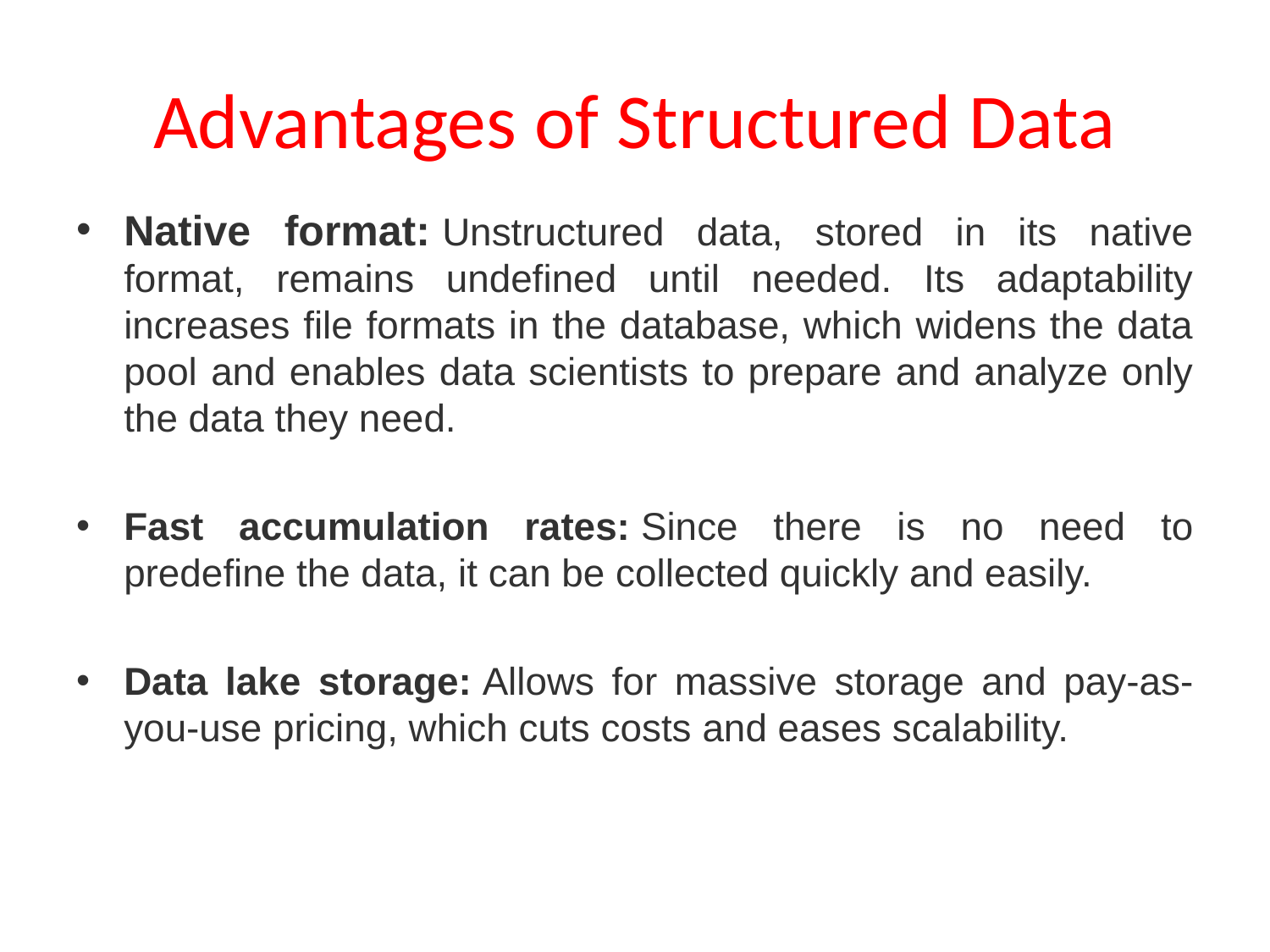

# Advantages of Structured Data
Native format: Unstructured data, stored in its native format, remains undefined until needed. Its adaptability increases file formats in the database, which widens the data pool and enables data scientists to prepare and analyze only the data they need.

Fast accumulation rates: Since there is no need to predefine the data, it can be collected quickly and easily.

Data lake storage: Allows for massive storage and pay-as-you-use pricing, which cuts costs and eases scalability.